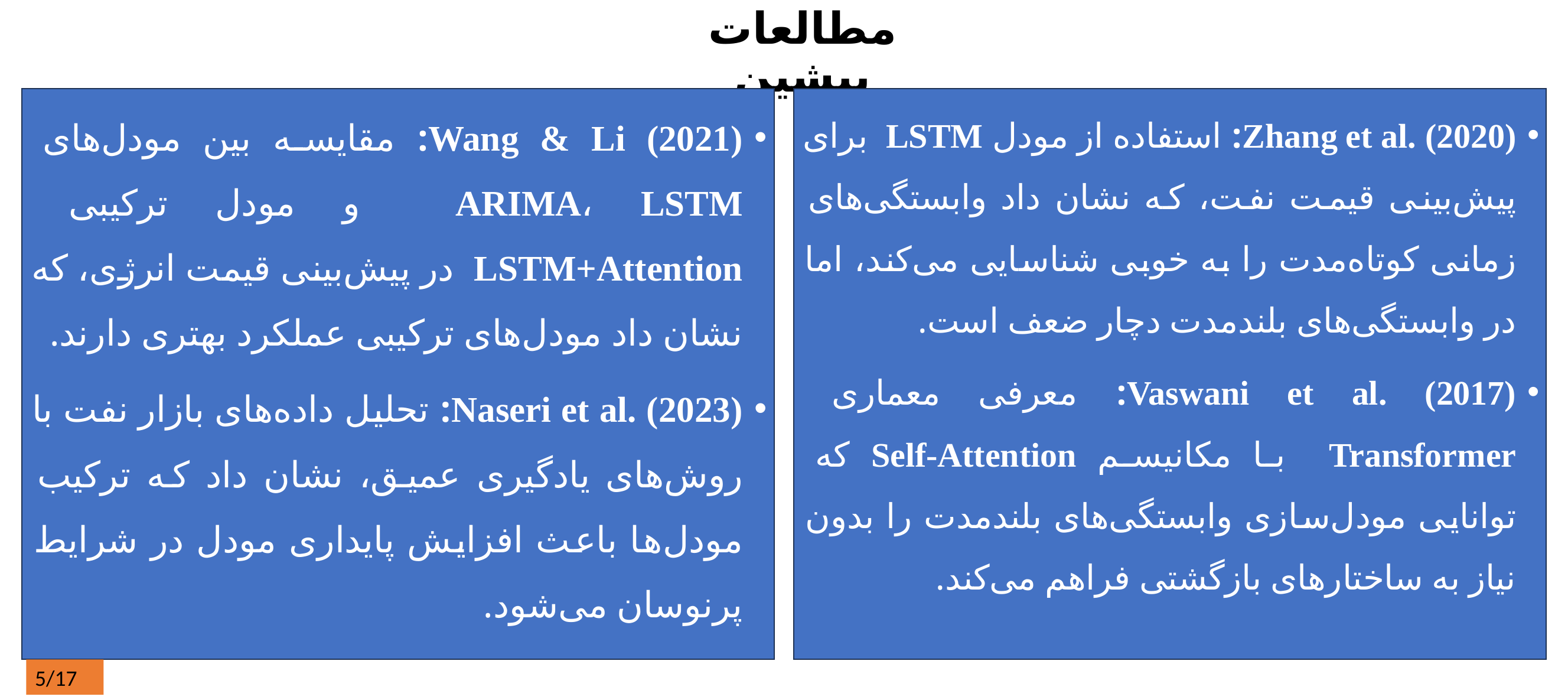

# مطالعات پیشین
Wang & Li (2021): مقایسه بین مودل‌های ARIMA، LSTM  و مودل ترکیبی LSTM+Attention  در پیش‌بینی قیمت انرژی، که نشان داد مودل‌های ترکیبی عملکرد بهتری دارند.
Naseri et al. (2023): تحلیل داده‌های بازار نفت با روش‌های یادگیری عمیق، نشان داد که ترکیب مودل‌ها باعث افزایش پایداری مودل در شرایط پرنوسان می‌شود.
Zhang et al. (2020): استفاده از مودل LSTM  برای پیش‌بینی قیمت نفت، که نشان داد وابستگی‌های زمانی کوتاه‌مدت را به خوبی شناسایی می‌کند، اما در وابستگی‌های بلندمدت دچار ضعف است.
Vaswani et al. (2017): معرفی معماری Transformer  با مکانیسم Self-Attention که توانایی مودل‌سازی وابستگی‌های بلندمدت را بدون نیاز به ساختارهای بازگشتی فراهم می‌کند.
5/17